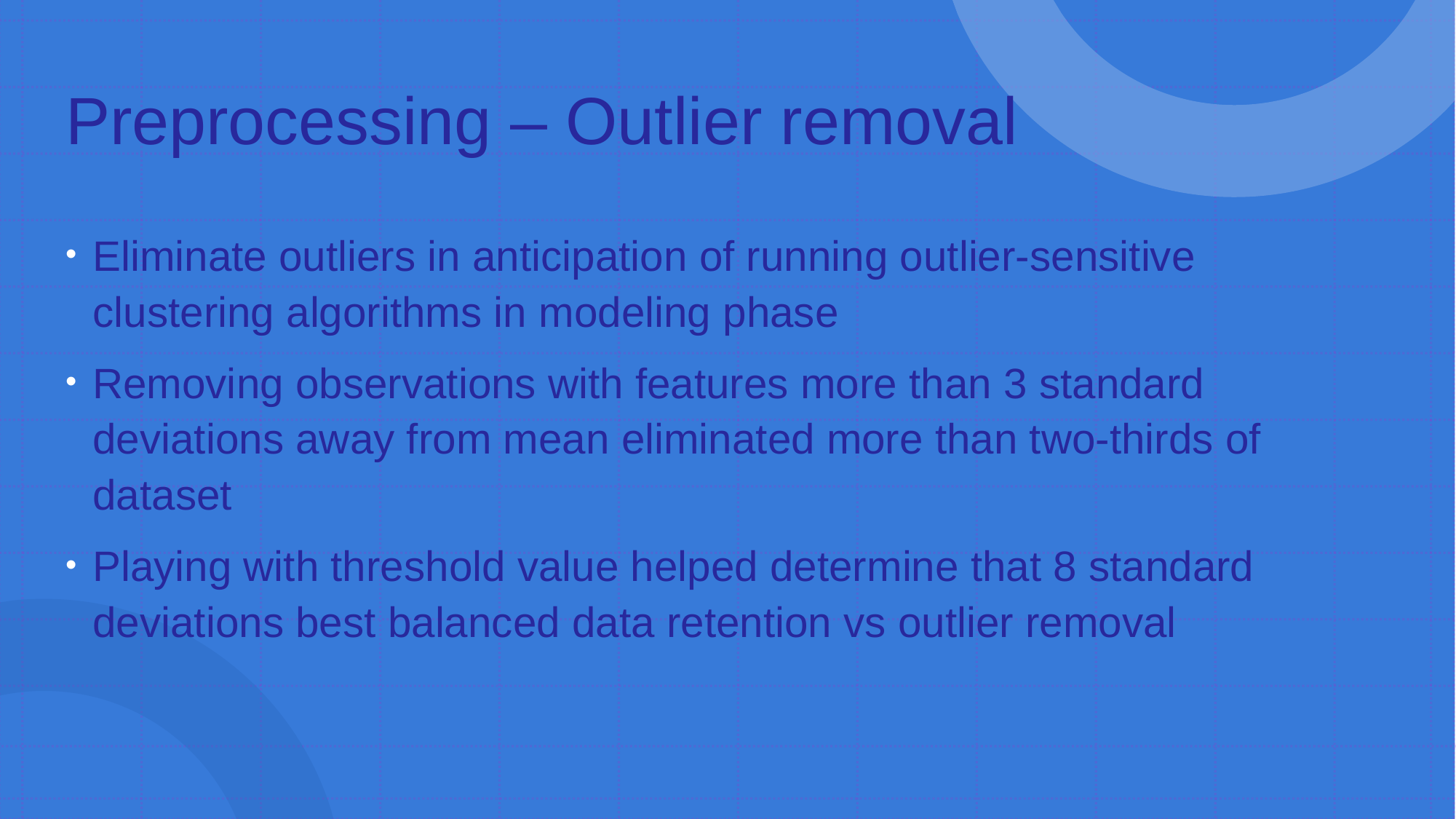

# Preprocessing – Outlier removal
Eliminate outliers in anticipation of running outlier-sensitive clustering algorithms in modeling phase
Removing observations with features more than 3 standard deviations away from mean eliminated more than two-thirds of dataset
Playing with threshold value helped determine that 8 standard deviations best balanced data retention vs outlier removal